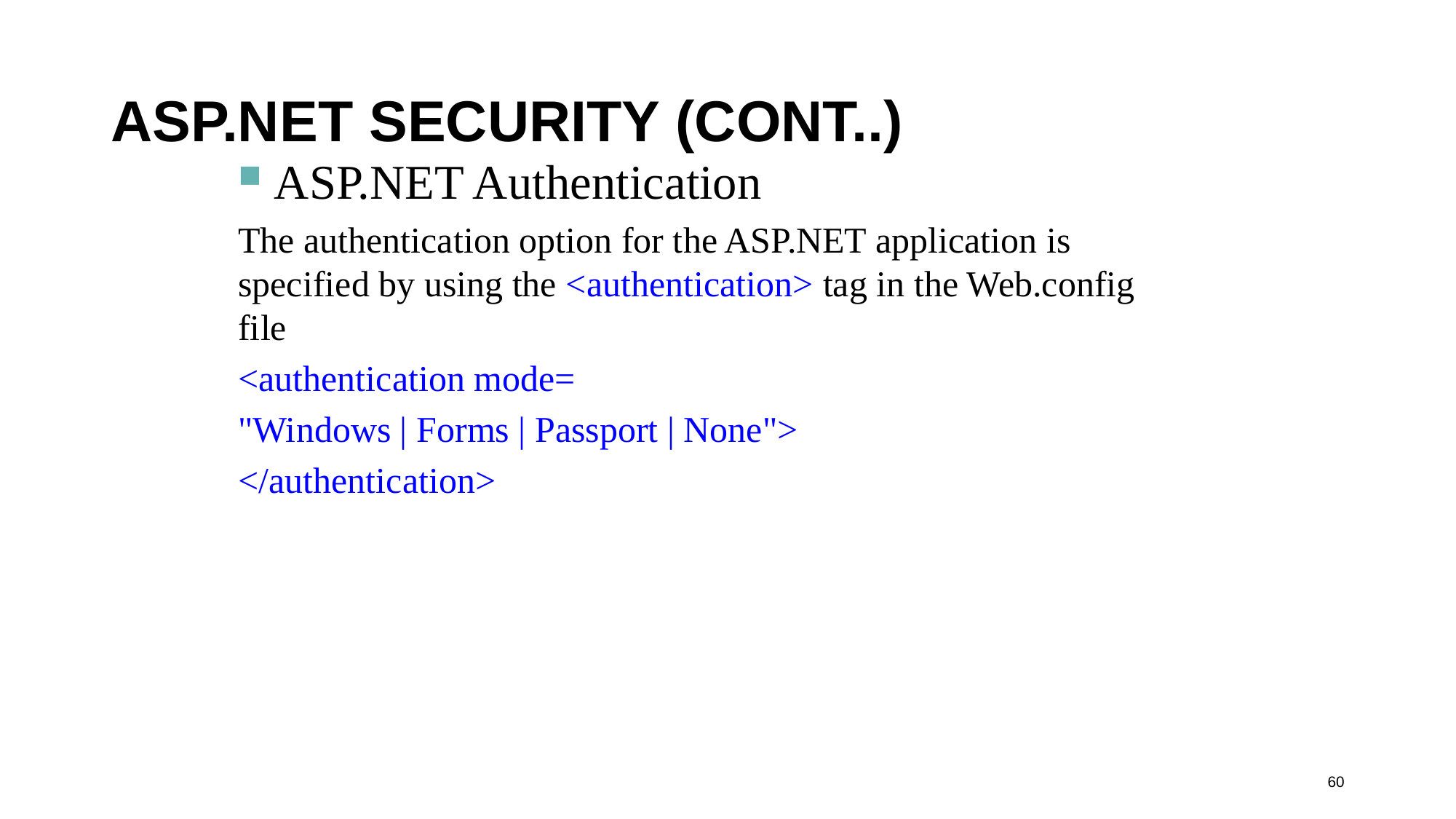

# ASP.NET Security (Cont..)
 ASP.NET Authentication
The authentication option for the ASP.NET application is specified by using the <authentication> tag in the Web.config file
<authentication mode=
"Windows | Forms | Passport | None">
</authentication>
60